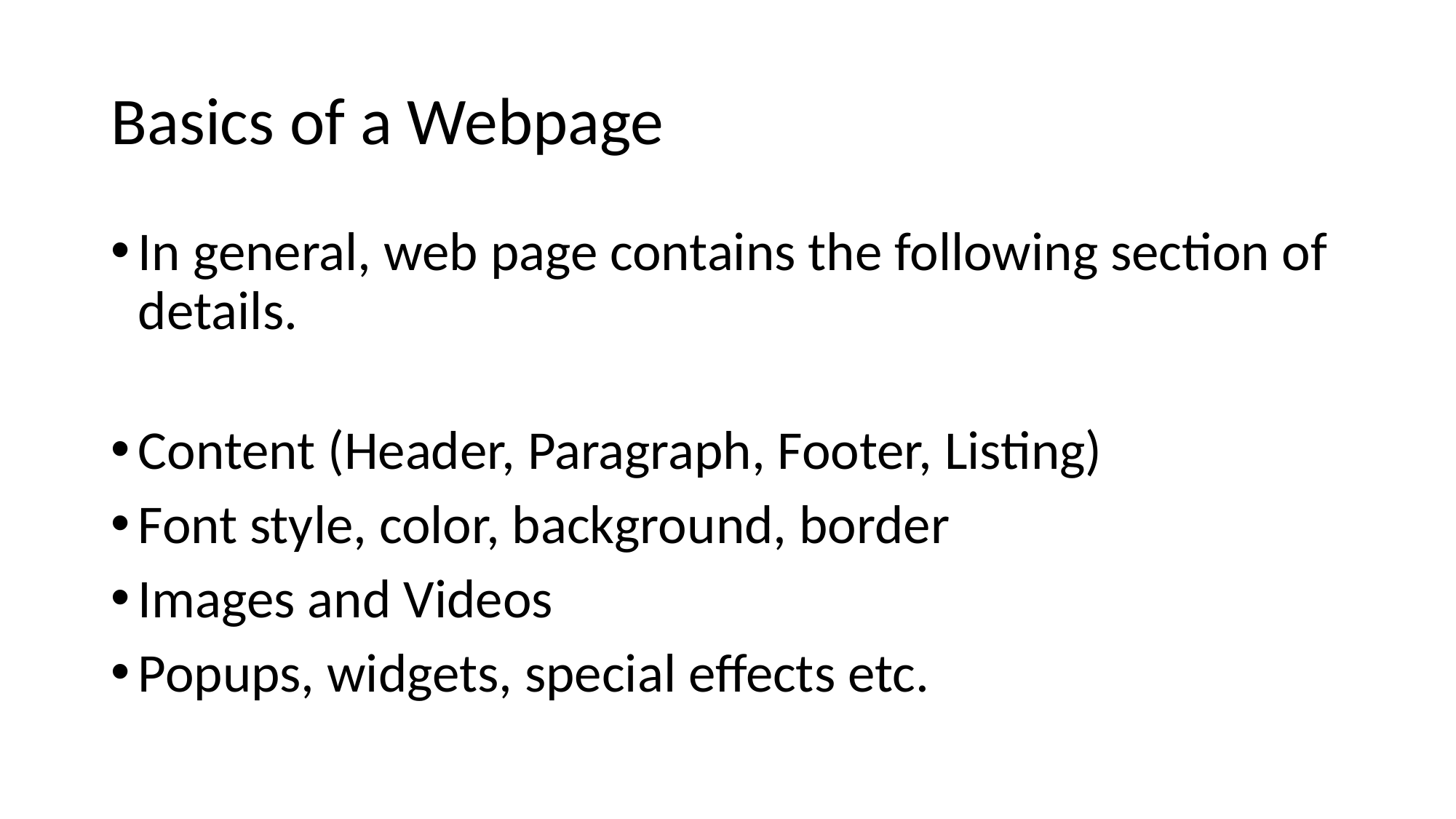

# Basics of a Webpage
In general, web page contains the following section of details.
Content (Header, Paragraph, Footer, Listing)
Font style, color, background, border
Images and Videos
Popups, widgets, special effects etc.